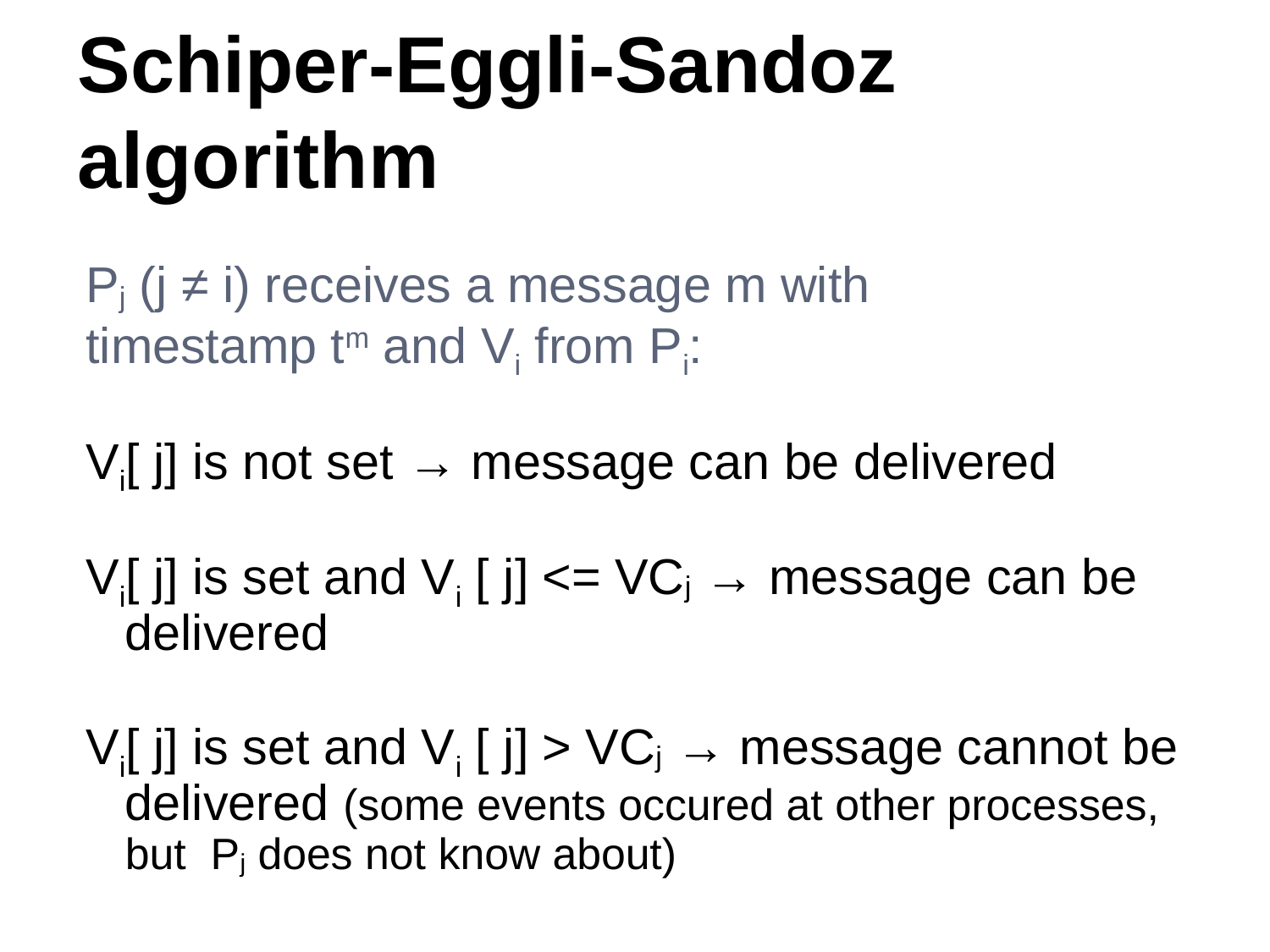

# Schiper-Eggli-Sandoz algorithm
Pj (j ≠ i) receives a message m with
timestamp tm and Vi from Pi:

Vi[ j] is not set → message can be delivered

Vi[ j] is set and Vi [ j] <= VCj → message can be delivered

Vi[ j] is set and Vi [ j] > VCj → message cannot be delivered (some events occured at other processes, but  Pj does not know about)